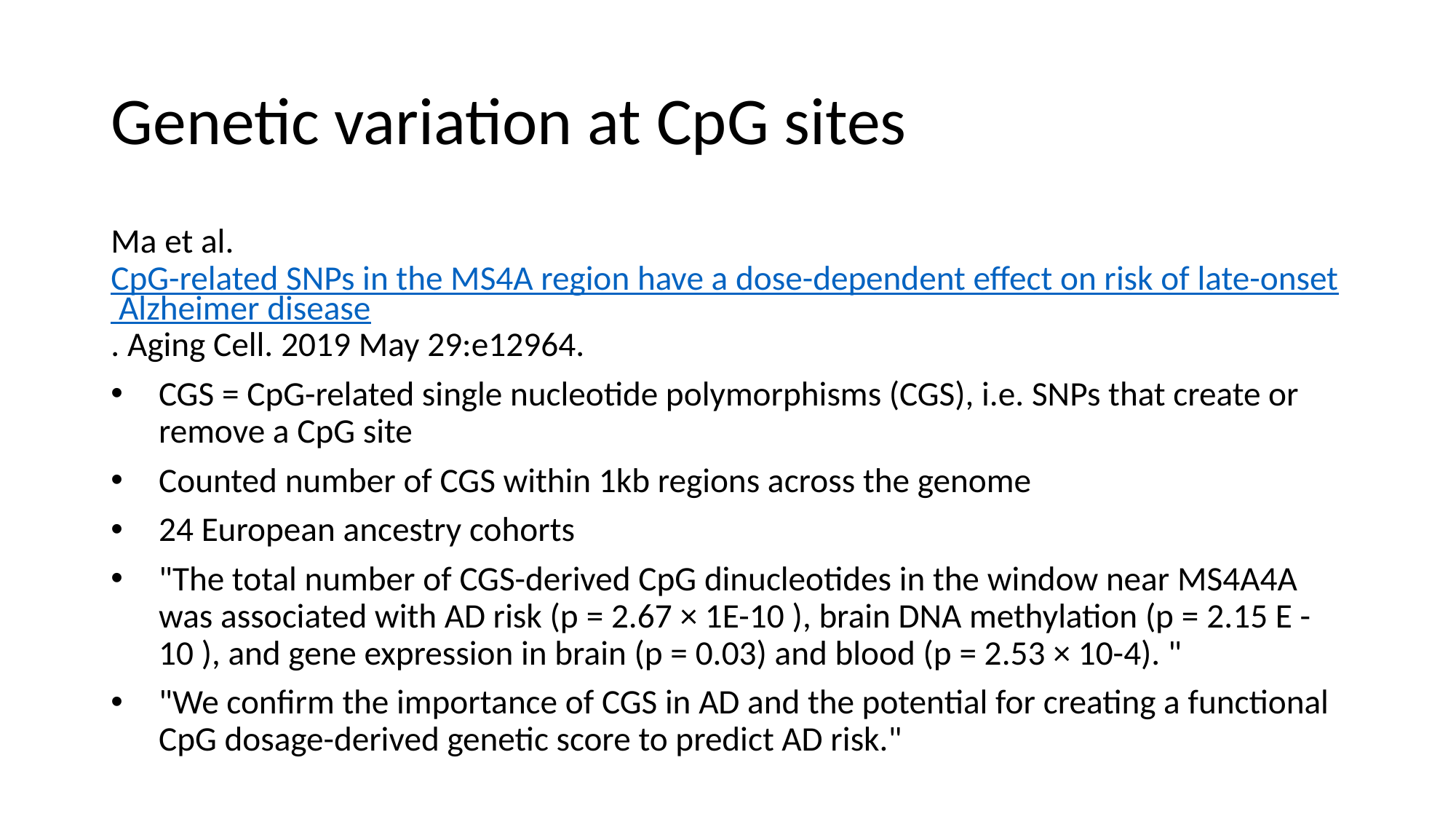

# Genetic variation at CpG sites
Ma et al. CpG-related SNPs in the MS4A region have a dose-dependent effect on risk of late-onset Alzheimer disease. Aging Cell. 2019 May 29:e12964.
CGS = CpG-related single nucleotide polymorphisms (CGS), i.e. SNPs that create or remove a CpG site
Counted number of CGS within 1kb regions across the genome
24 European ancestry cohorts
"The total number of CGS-derived CpG dinucleotides in the window near MS4A4A was associated with AD risk (p = 2.67 × 1E-10 ), brain DNA methylation (p = 2.15 E -10 ), and gene expression in brain (p = 0.03) and blood (p = 2.53 × 10-4). "
"We confirm the importance of CGS in AD and the potential for creating a functional CpG dosage-derived genetic score to predict AD risk."